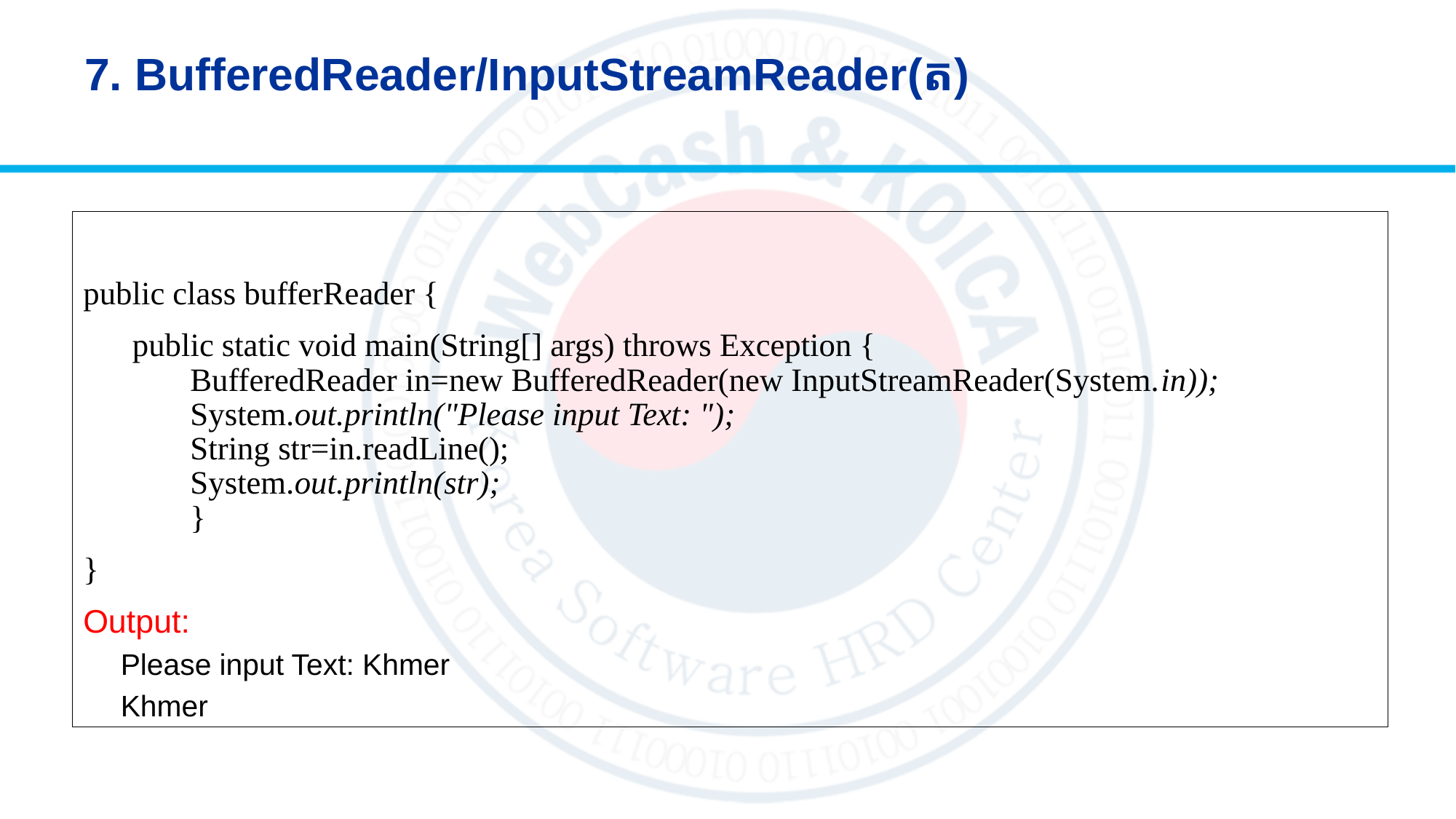

# 7. BufferedReader/InputStreamReader(ត)

public class bufferReader {
      public static void main(String[] args) throws Exception {
BufferedReader in=new BufferedReader(new InputStreamReader(System.in));
System.out.println("Please input Text: ");
String str=in.readLine();
System.out.println(str);
}
}
Output:
Please input Text: Khmer
Khmer